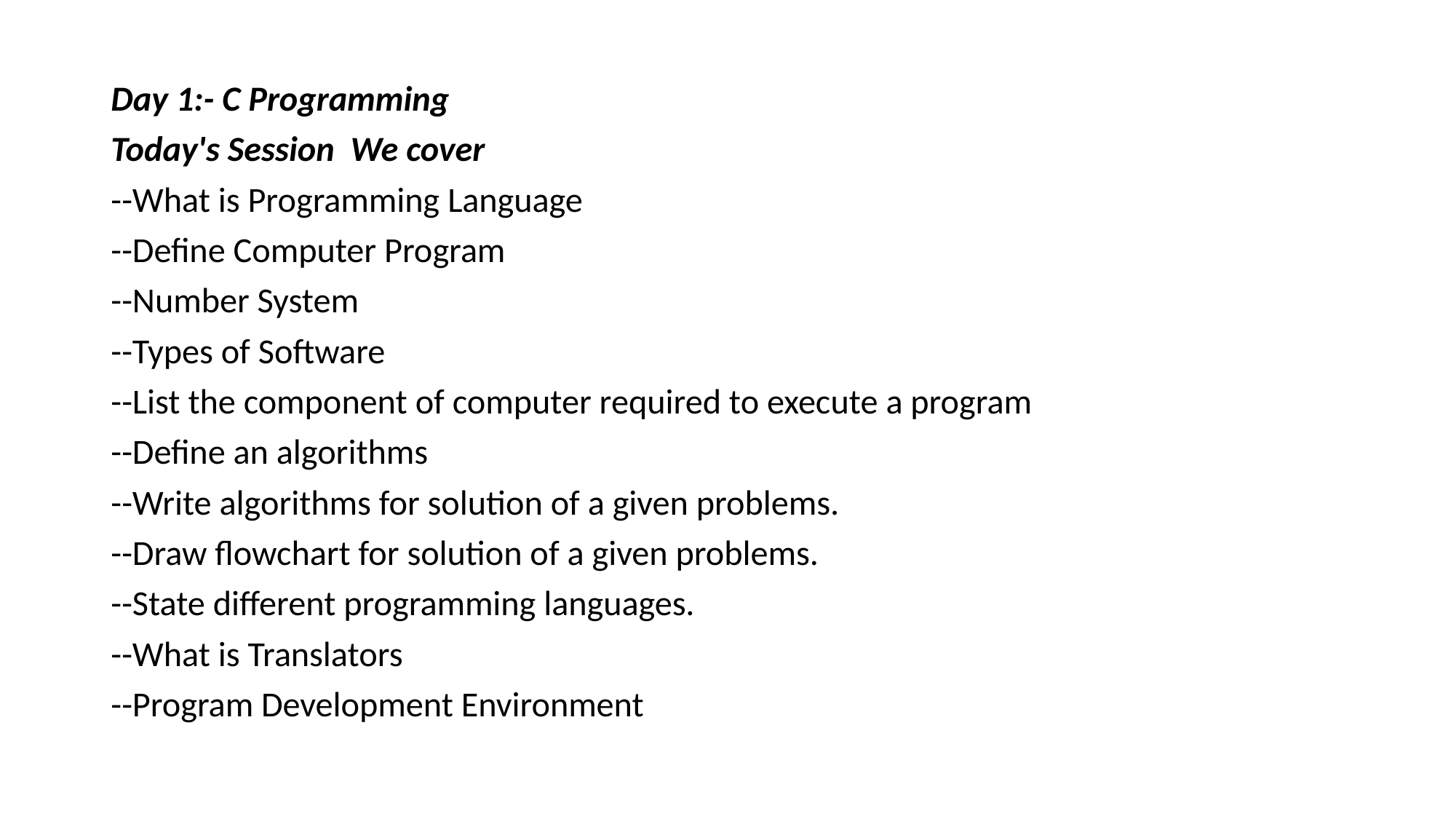

Day 1:- C Programming
Today's Session  We cover
--What is Programming Language
--Define Computer Program
--Number System
--Types of Software
--List the component of computer required to execute a program
--Define an algorithms
--Write algorithms for solution of a given problems.
--Draw flowchart for solution of a given problems.
--State different programming languages.
--What is Translators
--Program Development Environment